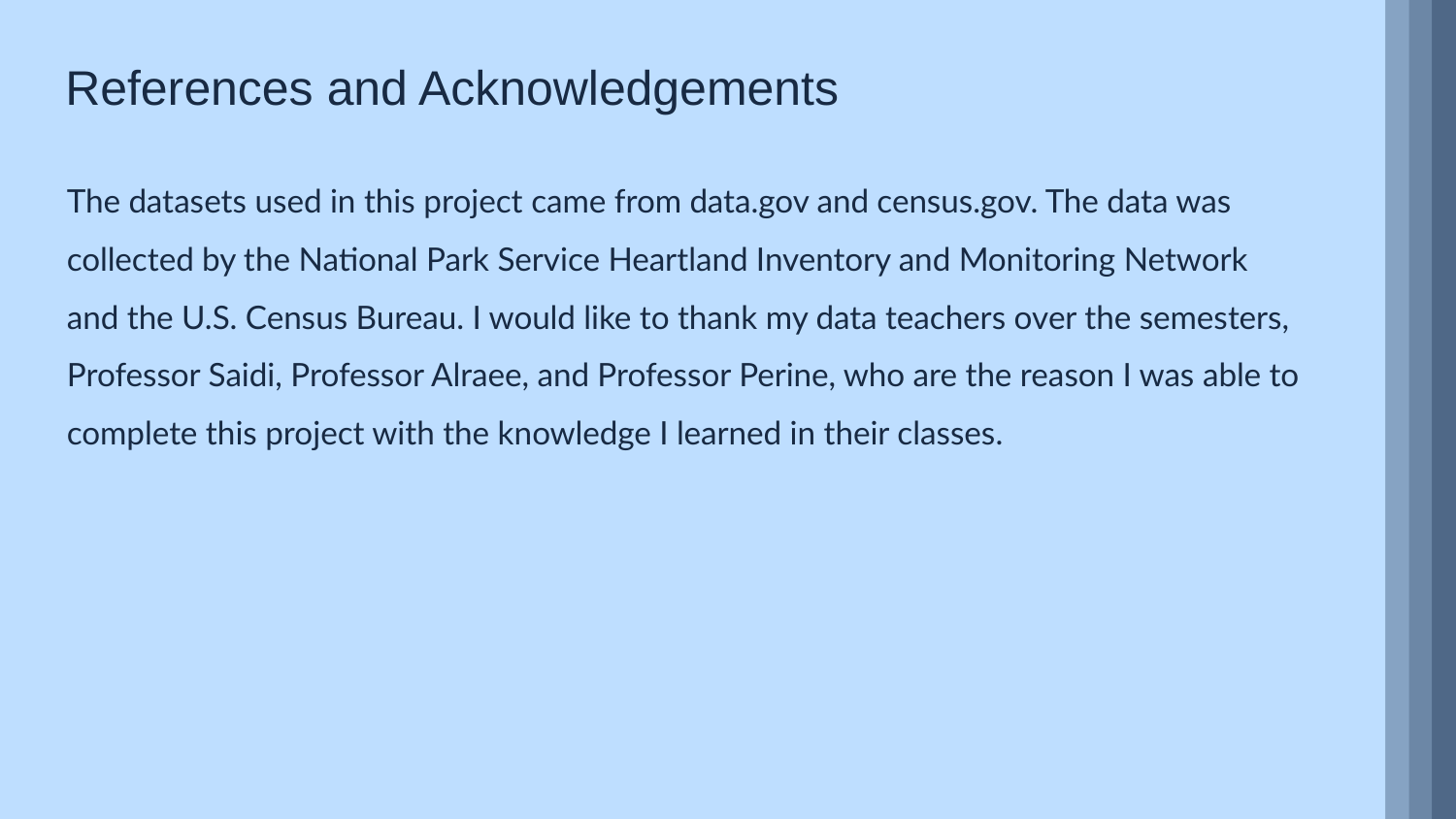

# References and Acknowledgements
The datasets used in this project came from data.gov and census.gov. The data was collected by the National Park Service Heartland Inventory and Monitoring Network and the U.S. Census Bureau. I would like to thank my data teachers over the semesters, Professor Saidi, Professor Alraee, and Professor Perine, who are the reason I was able to complete this project with the knowledge I learned in their classes.